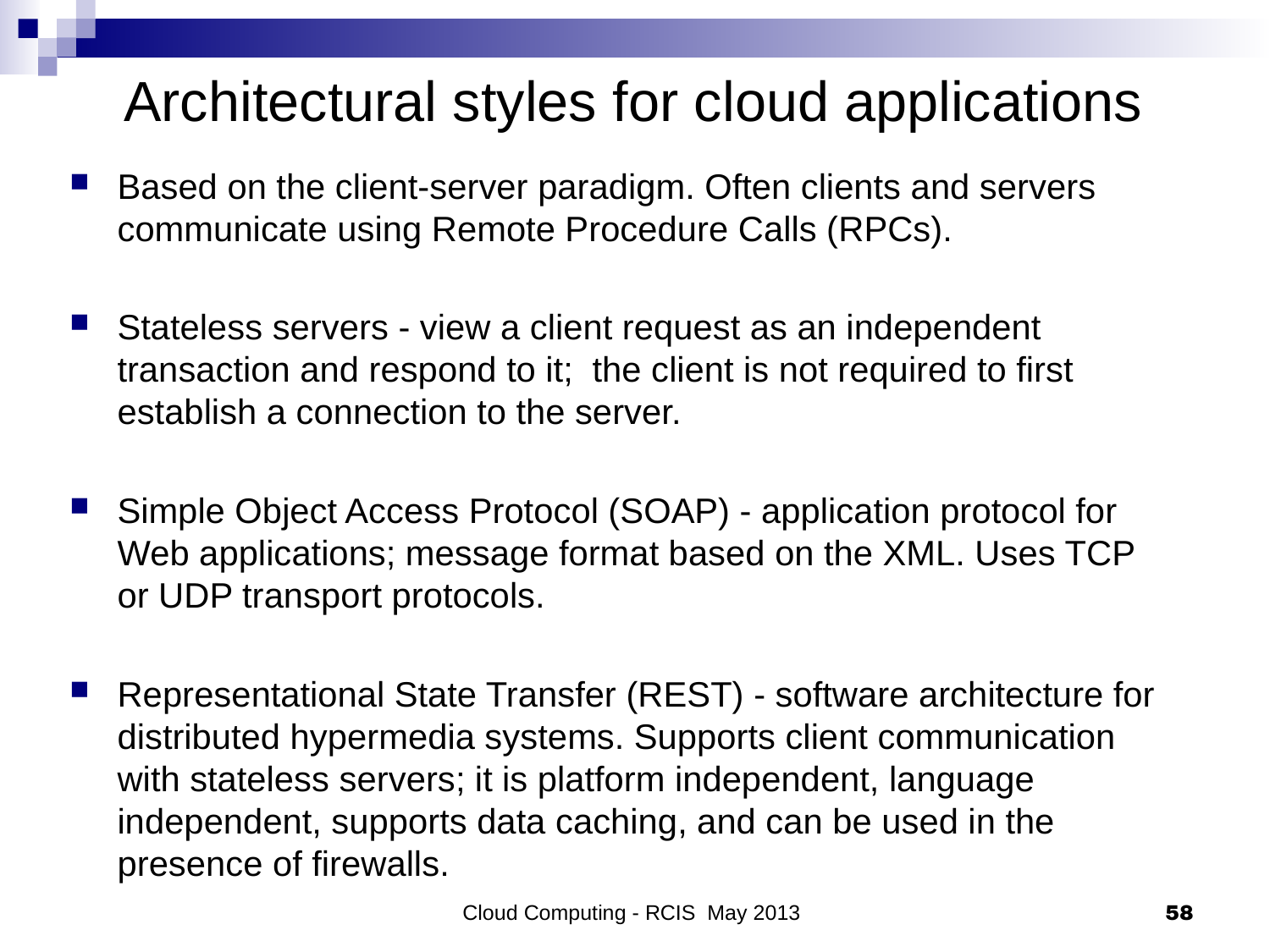

# Architectural styles for cloud applications
Based on the client-server paradigm. Often clients and servers communicate using Remote Procedure Calls (RPCs).

Stateless servers - view a client request as an independent transaction and respond to it;  the client is not required to first establish a connection to the server.

Simple Object Access Protocol (SOAP) - application protocol for Web applications; message format based on the XML. Uses TCP or UDP transport protocols.

Representational State Transfer (REST) - software architecture for distributed hypermedia systems. Supports client communication with stateless servers; it is platform independent, language independent, supports data caching, and can be used in the presence of firewalls.

Cloud Computing - RCIS  May 2013
58